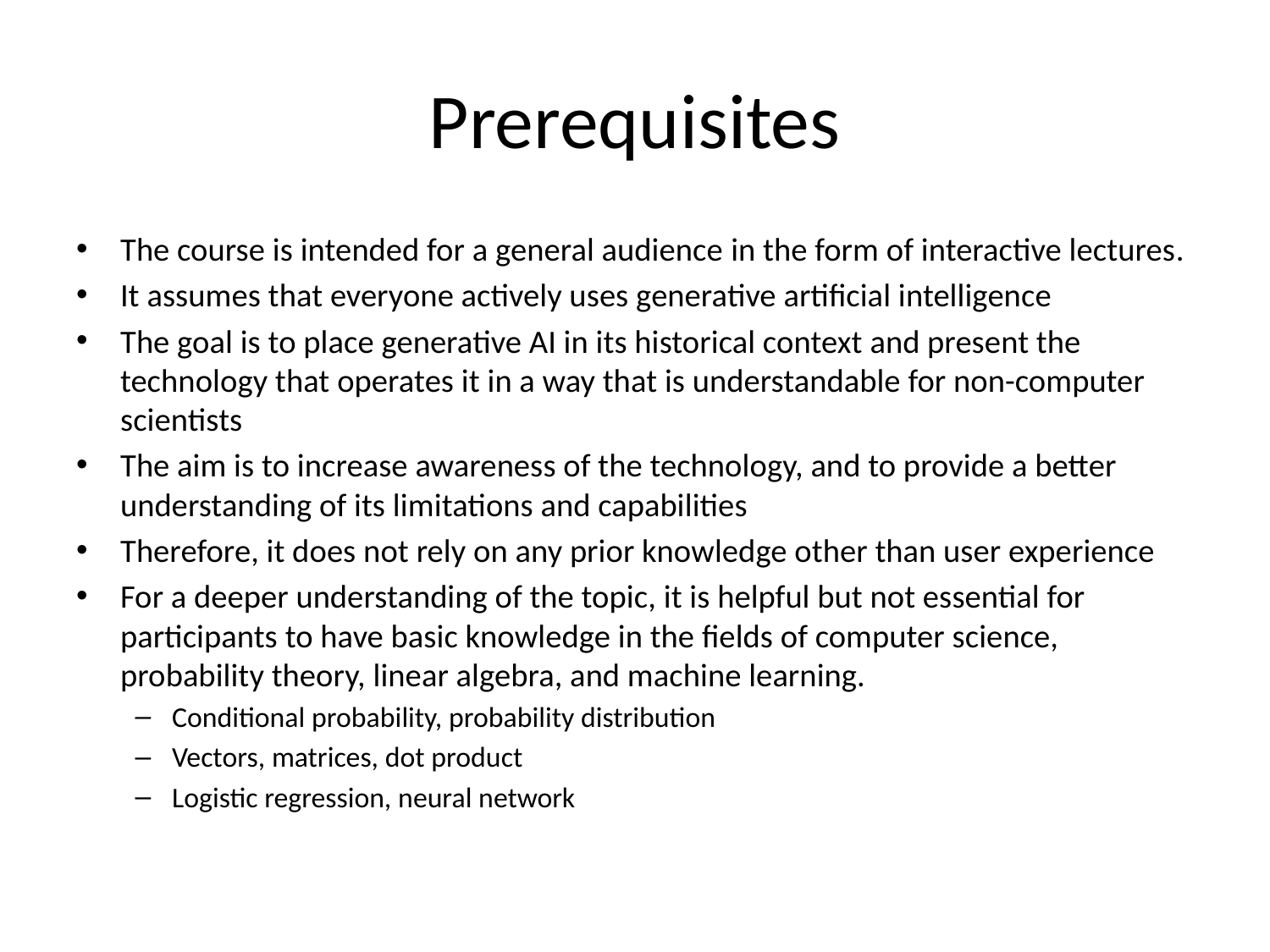

# Prerequisites
The course is intended for a general audience in the form of interactive lectures.
It assumes that everyone actively uses generative artificial intelligence
The goal is to place generative AI in its historical context and present the technology that operates it in a way that is understandable for non-computer scientists
The aim is to increase awareness of the technology, and to provide a better understanding of its limitations and capabilities
Therefore, it does not rely on any prior knowledge other than user experience
For a deeper understanding of the topic, it is helpful but not essential for participants to have basic knowledge in the fields of computer science, probability theory, linear algebra, and machine learning.
Conditional probability, probability distribution
Vectors, matrices, dot product
Logistic regression, neural network